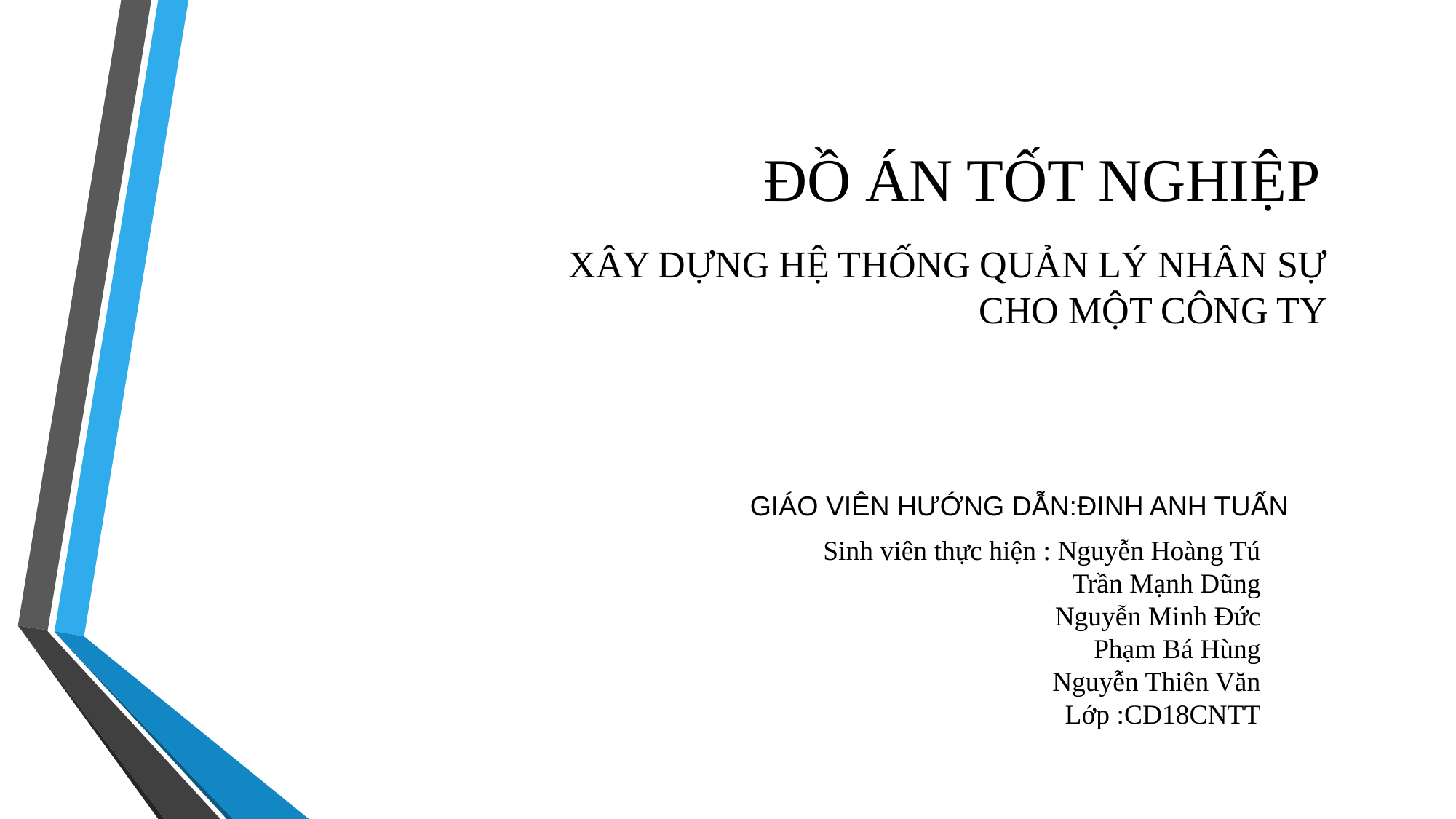

ĐỒ ÁN TỐT NGHIỆP
XÂY DỰNG HỆ THỐNG QUẢN LÝ NHÂN SỰ CHO MỘT CÔNG TY

GIÁO VIÊN HƯỚNG DẪN:ĐINH ANH TUẤN
Sinh viên thực hiện : Nguyễn Hoàng Tú
Trần Mạnh Dũng
Nguyễn Minh Đức
Phạm Bá Hùng
Nguyễn Thiên Văn
Lớp :CD18CNTT